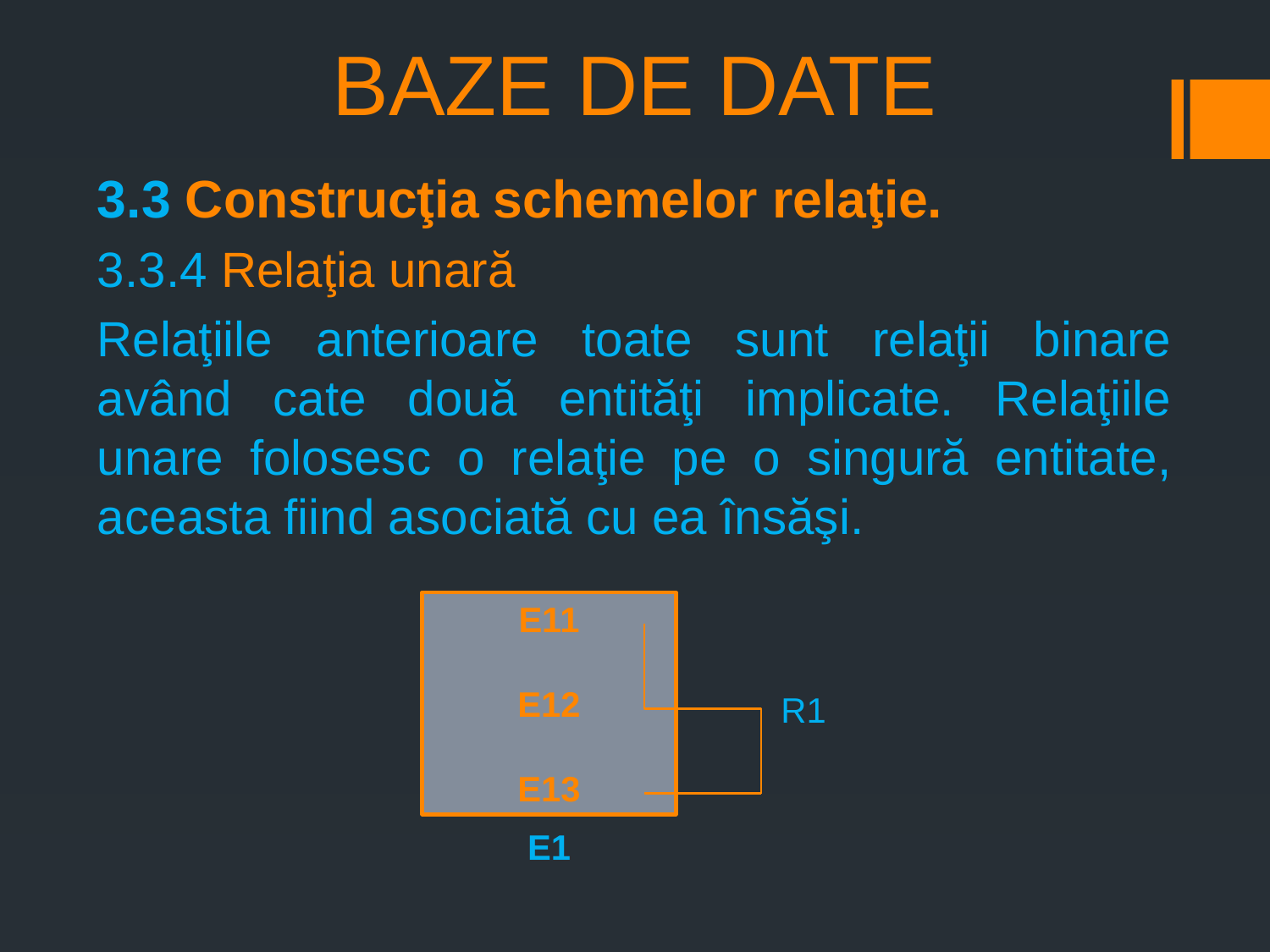

# BAZE DE DATE
3.3 Construcţia schemelor relaţie.
3.3.4 Relaţia unară
Relaţiile anterioare toate sunt relaţii binare având cate două entităţi implicate. Relaţiile unare folosesc o relaţie pe o singură entitate, aceasta fiind asociată cu ea însăşi.
E11

E12

E13
R1
E1